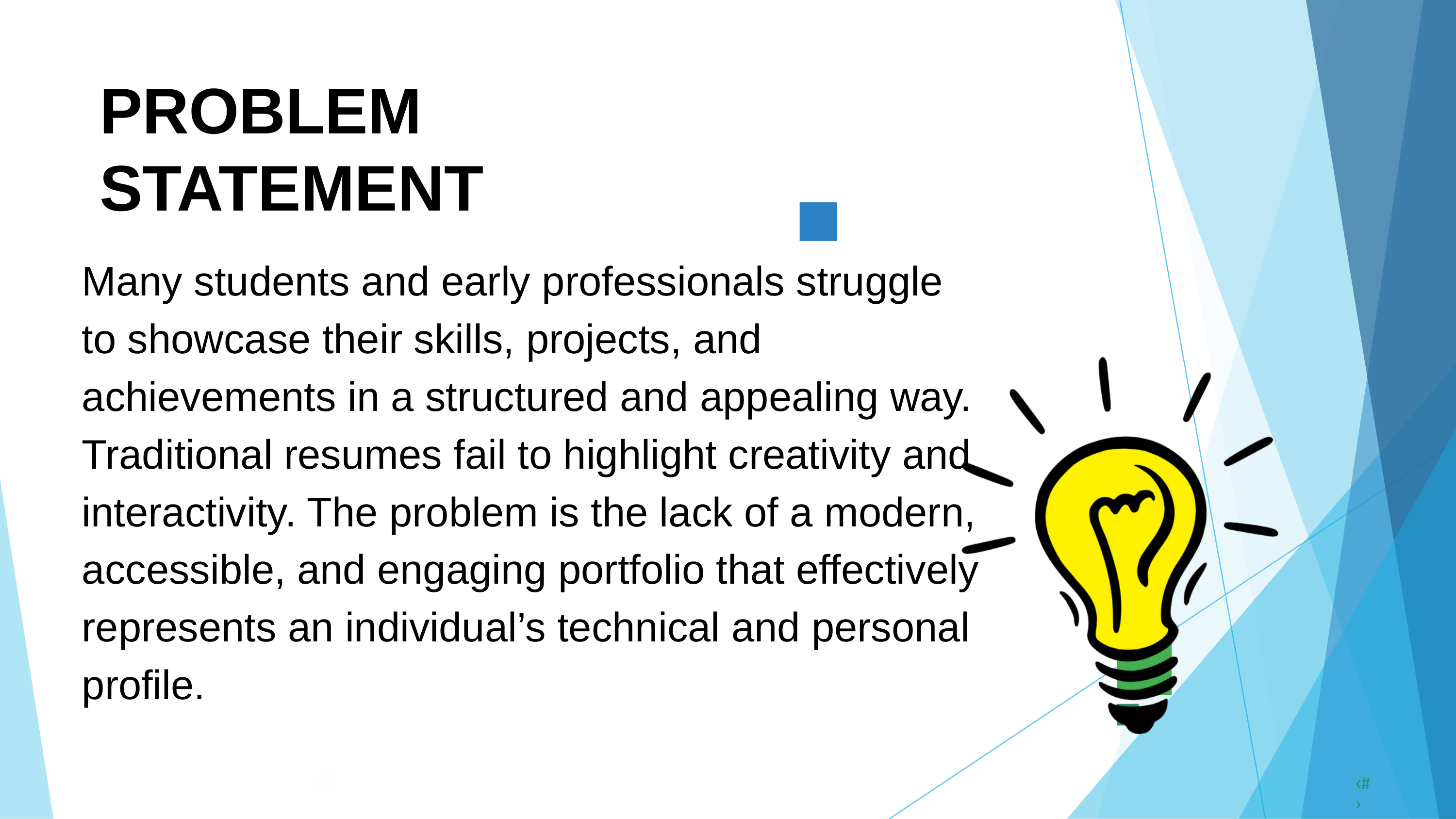

PROBLEM	STATEMENT

Many students and early professionals struggle to showcase their skills, projects, and achievements in a structured and appealing way. Traditional resumes fail to highlight creativity and interactivity. The problem is the lack of a modern, accessible, and engaging portfolio that effectively represents an individual’s technical and personal profile.

‹#›